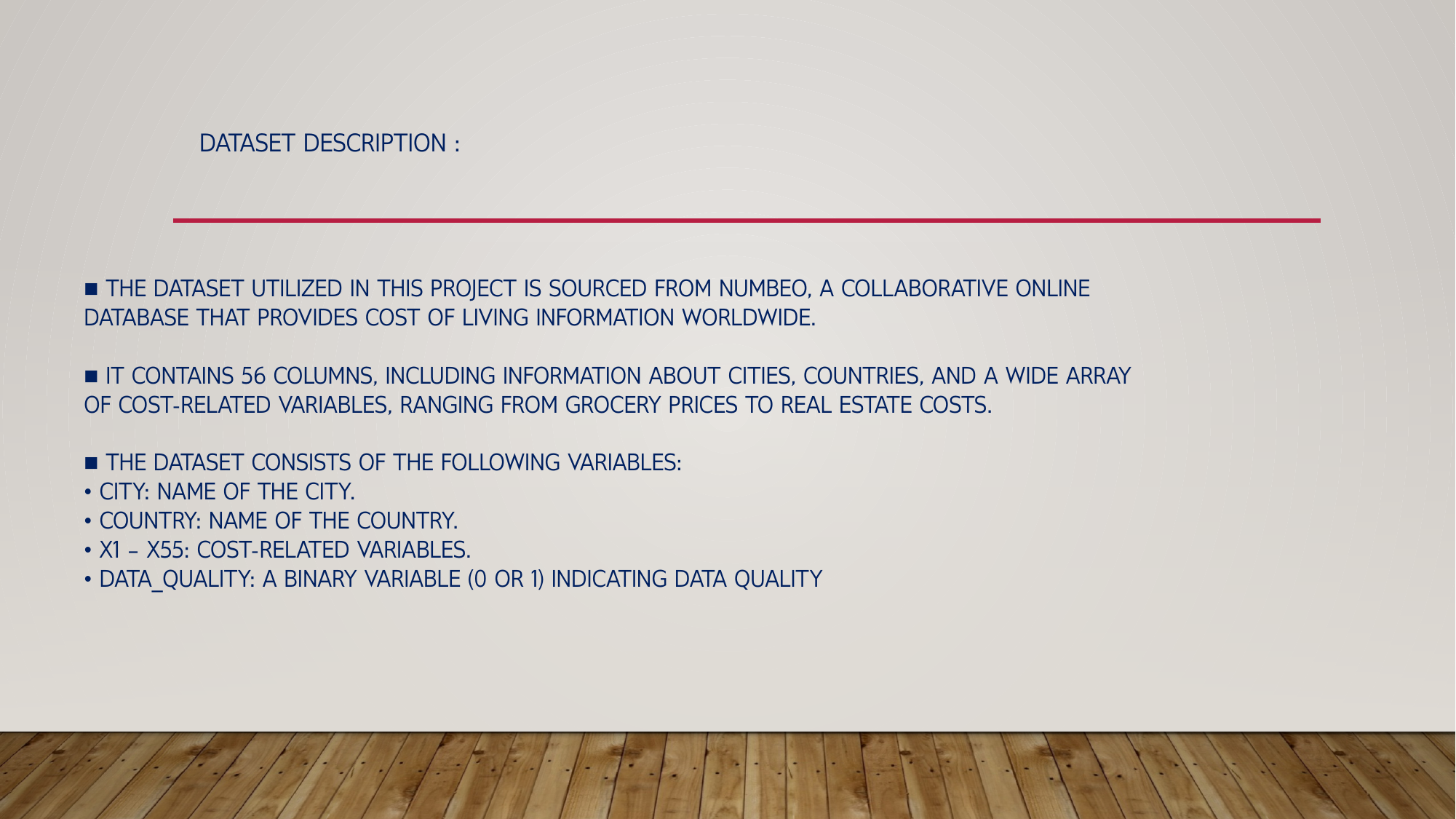

# Dataset Description :

■ The dataset utilized in this project is sourced from Numbeo, a collaborative online
database that provides cost of living information worldwide.

■ It contains 56 columns, including information about cities, countries, and a wide array
of cost-related variables, ranging from grocery prices to real estate costs.

■ The dataset consists of the following variables:
• City: Name of the city.
• Country: Name of the country.
• x1 – x55: cost-related variables.
• data_quality: A binary variable (0 or 1) indicating data quality